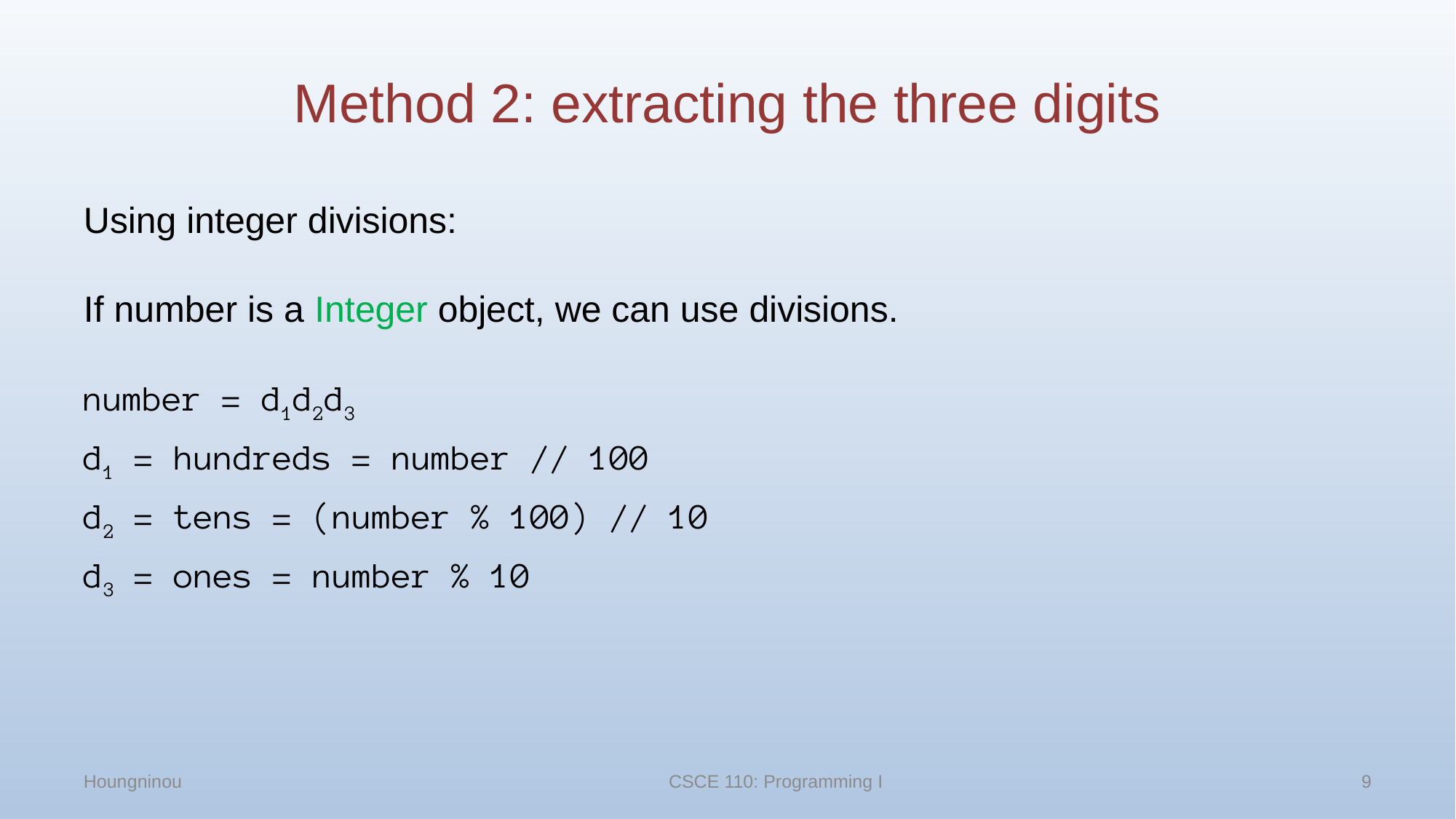

# Method 2: extracting the three digits
Using integer divisions:
If number is a Integer object, we can use divisions.
number = d1d2d3
d1 = hundreds = number // 100
d2 = tens = (number % 100) // 10
d3 = ones = number % 10

Houngninou
CSCE 110: Programming I
9